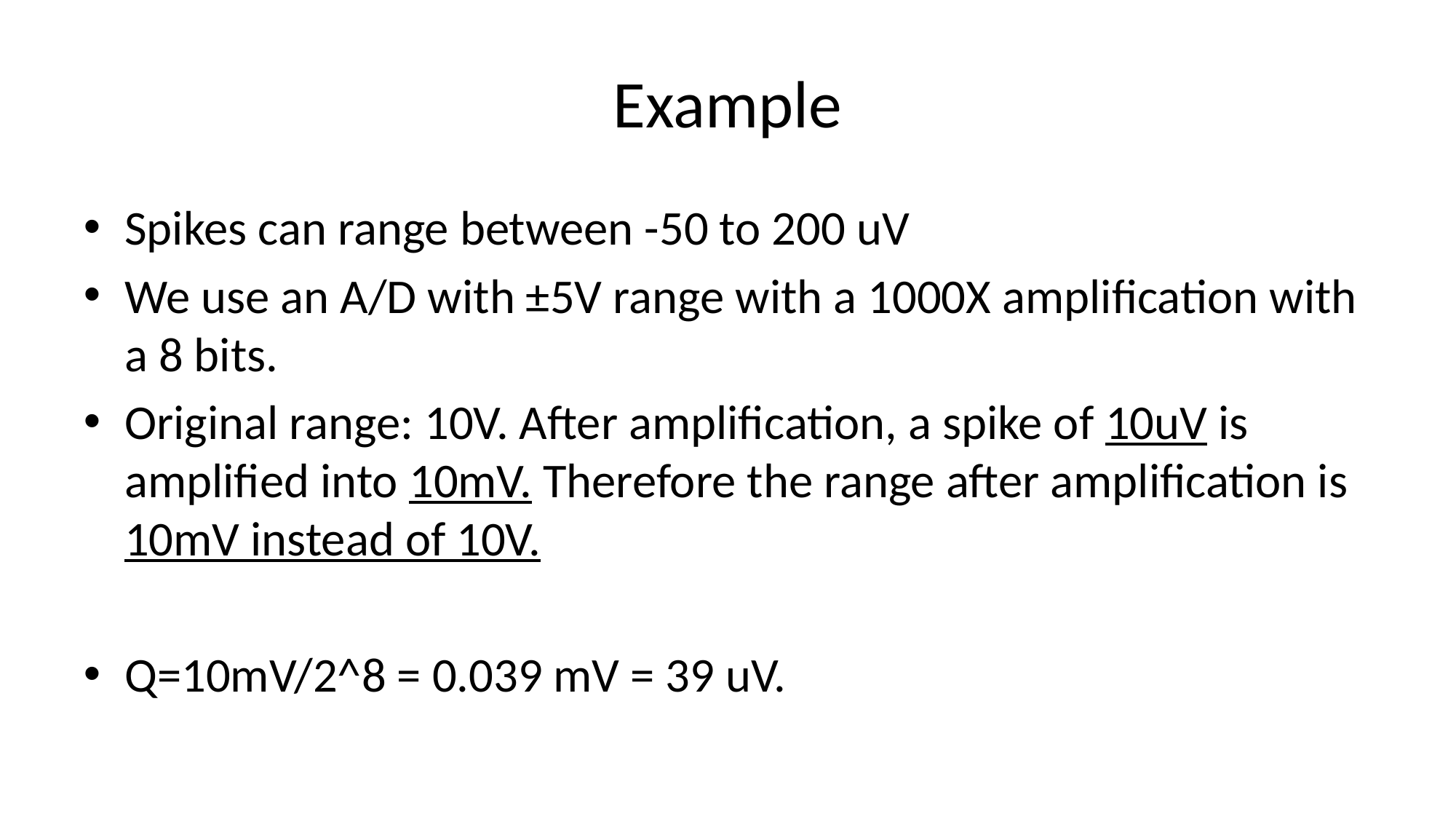

# Example
Spikes can range between -50 to 200 uV
We use an A/D with ±5V range with a 1000X amplification with a 8 bits.
Original range: 10V. After amplification, a spike of 10uV is amplified into 10mV. Therefore the range after amplification is 10mV instead of 10V.

Q=10mV/2^8 = 0.039 mV = 39 uV.